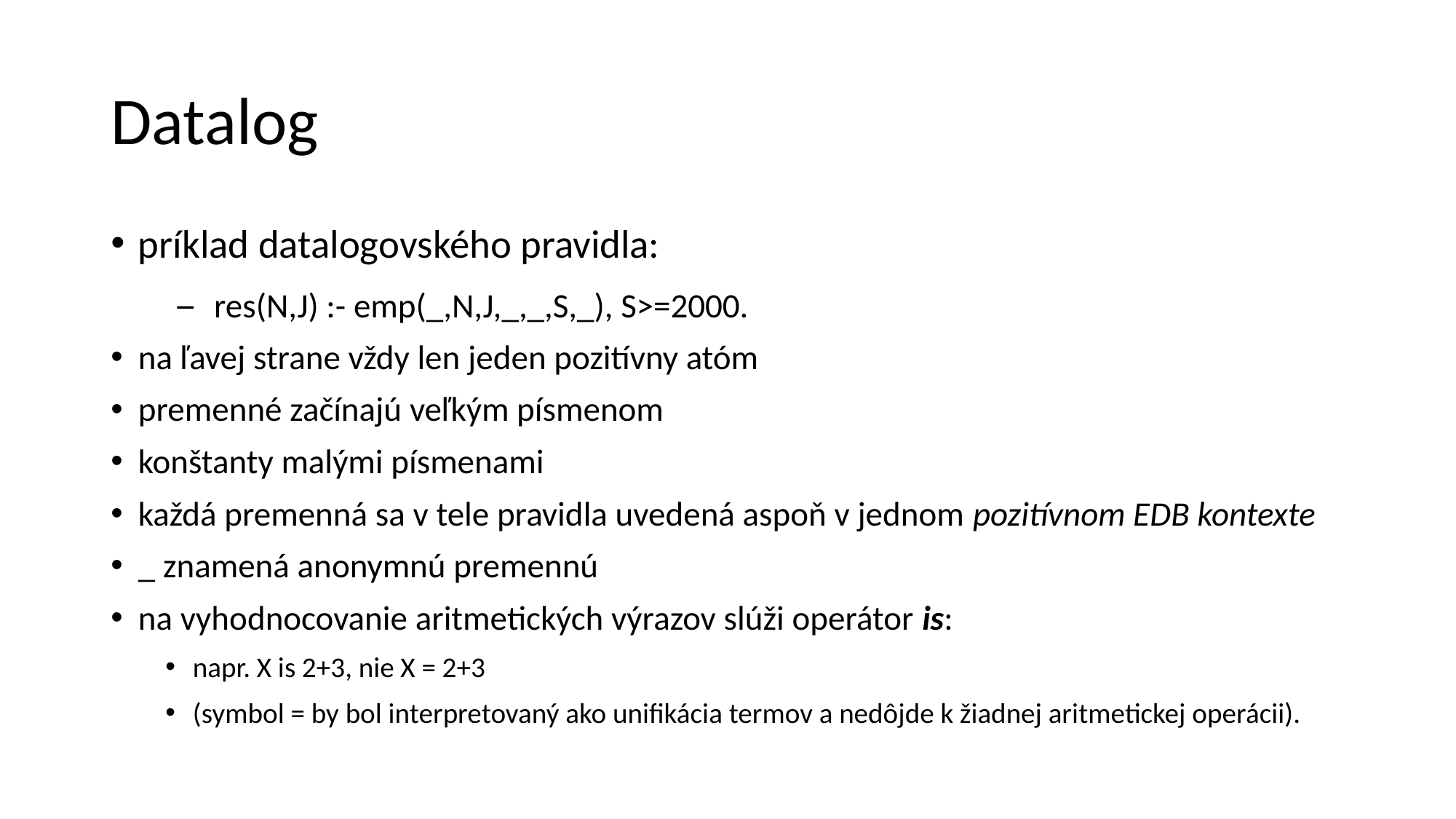

Datalog
príklad datalogovského pravidla:
res(N,J) :- emp(_,N,J,_,_,S,_), S>=2000.
na ľavej strane vždy len jeden pozitívny atóm
premenné začínajú veľkým písmenom
konštanty malými písmenami
každá premenná sa v tele pravidla uvedená aspoň v jednom pozitívnom EDB kontexte
_ znamená anonymnú premennú
na vyhodnocovanie aritmetických výrazov slúži operátor is:
napr. X is 2+3, nie X = 2+3
(symbol = by bol interpretovaný ako unifikácia termov a nedôjde k žiadnej aritmetickej operácii).